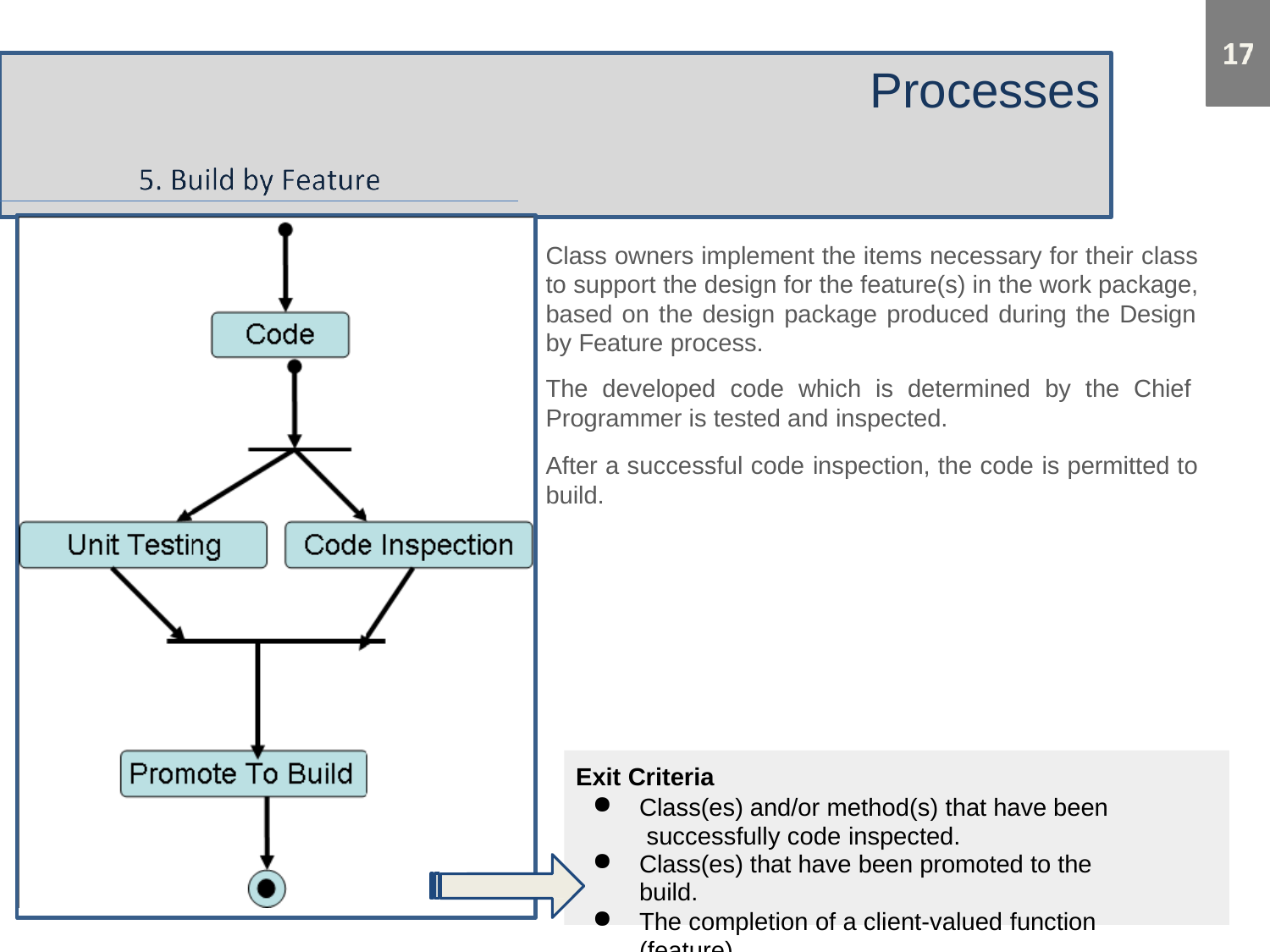

# Processes

Class owners implement the items necessary for their class  to support the design for the feature(s) in the work package,  based on the design package produced during the Design  by Feature process.
The developed code which is determined by the Chief  Programmer is tested and inspected.
After a successful code inspection, the code is permitted to  build.
Exit Criteria
Class(es) and/or method(s) that have been  successfully code inspected.
Class(es) that have been promoted to the build.
The completion of a client-valued function (feature)